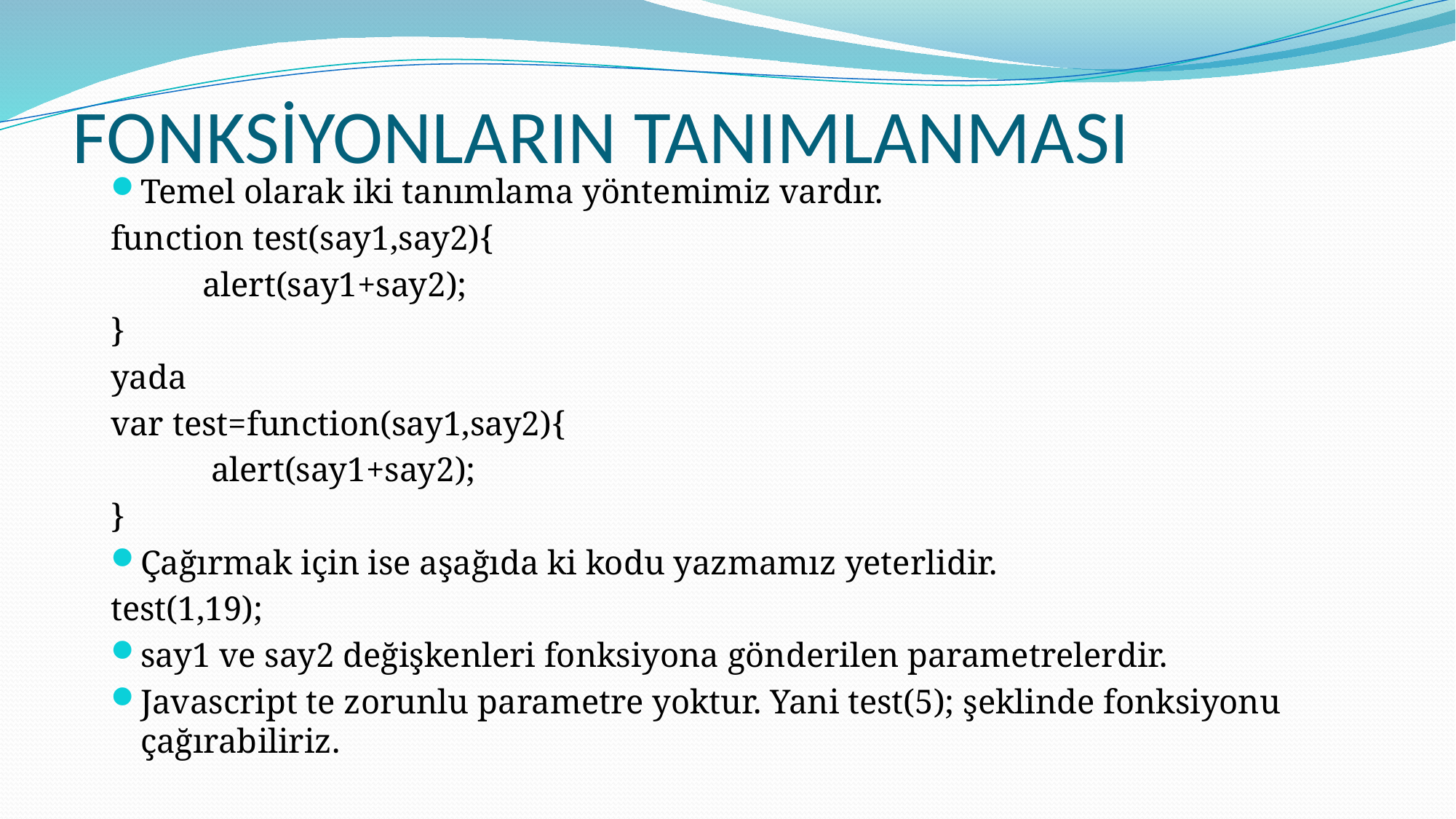

# FONKSİYONLARIN TANIMLANMASI
Temel olarak iki tanımlama yöntemimiz vardır.
function test(say1,say2){
	alert(say1+say2);
}
yada
var test=function(say1,say2){
	 alert(say1+say2);
}
Çağırmak için ise aşağıda ki kodu yazmamız yeterlidir.
test(1,19);
say1 ve say2 değişkenleri fonksiyona gönderilen parametrelerdir.
Javascript te zorunlu parametre yoktur. Yani test(5); şeklinde fonksiyonu çağırabiliriz.